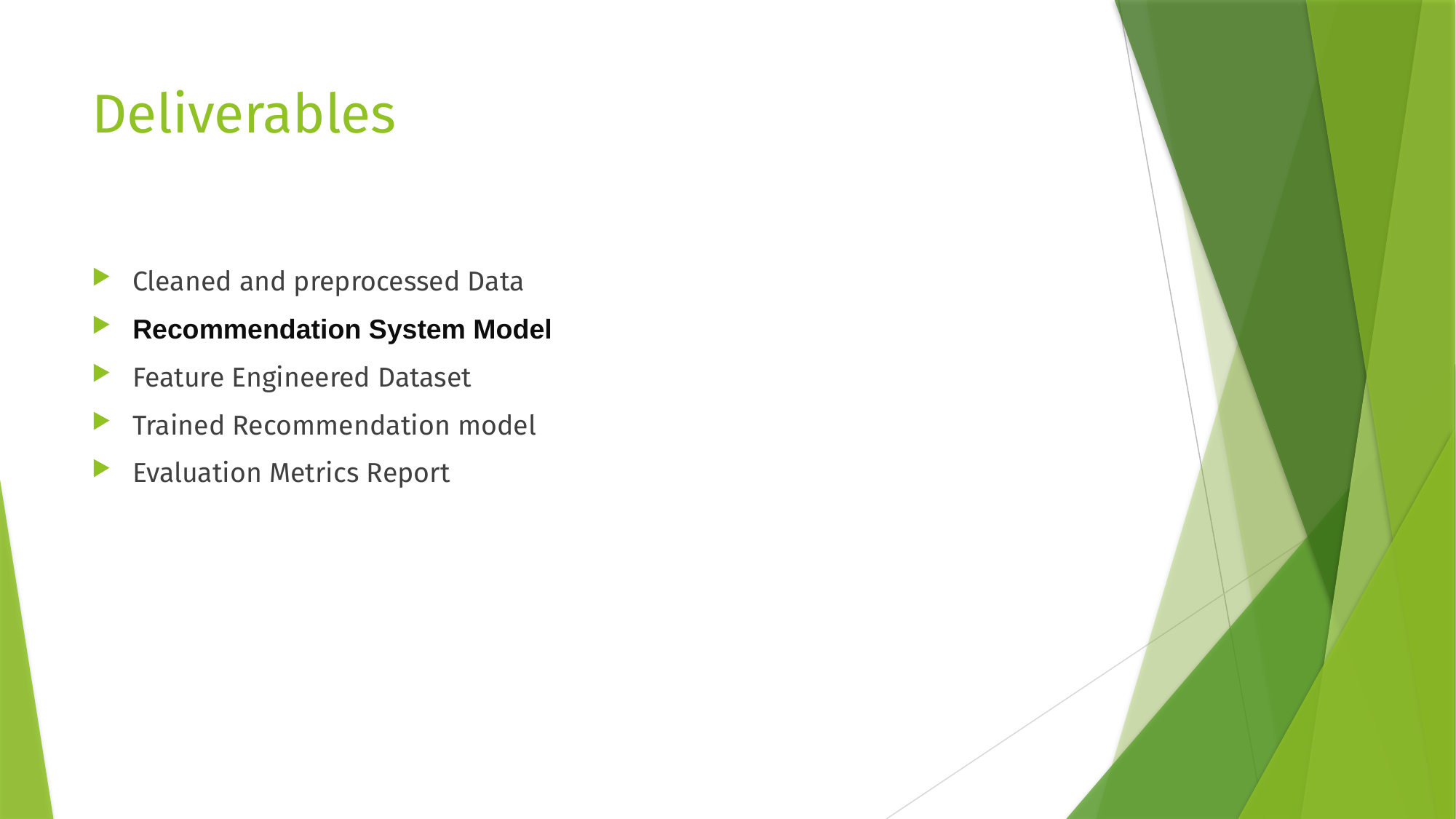

# Deliverables
Cleaned and preprocessed Data
Recommendation System Model
Feature Engineered Dataset
Trained Recommendation model
Evaluation Metrics Report